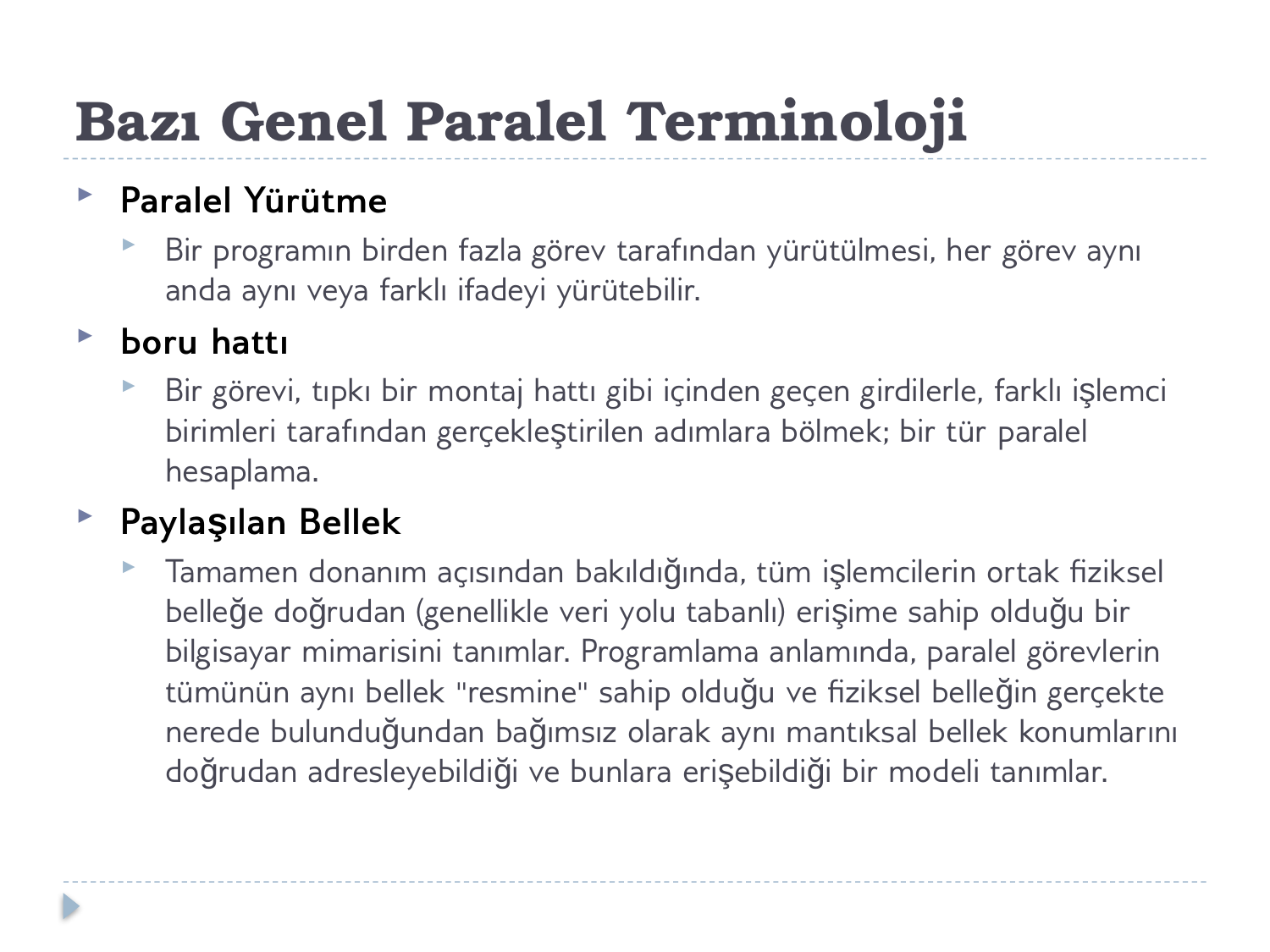

# Bazı Genel Paralel Terminoloji
Paralel Yürütme
Bir programın birden fazla görev tarafından yürütülmesi, her görev aynı anda aynı veya farklı ifadeyi yürütebilir.
boru hattı
Bir görevi, tıpkı bir montaj hattı gibi içinden geçen girdilerle, farklı işlemci birimleri tarafından gerçekleştirilen adımlara bölmek; bir tür paralel hesaplama.
Paylaşılan Bellek
Tamamen donanım açısından bakıldığında, tüm işlemcilerin ortak fiziksel belleğe doğrudan (genellikle veri yolu tabanlı) erişime sahip olduğu bir bilgisayar mimarisini tanımlar. Programlama anlamında, paralel görevlerin tümünün aynı bellek "resmine" sahip olduğu ve fiziksel belleğin gerçekte nerede bulunduğundan bağımsız olarak aynı mantıksal bellek konumlarını doğrudan adresleyebildiği ve bunlara erişebildiği bir modeli tanımlar.